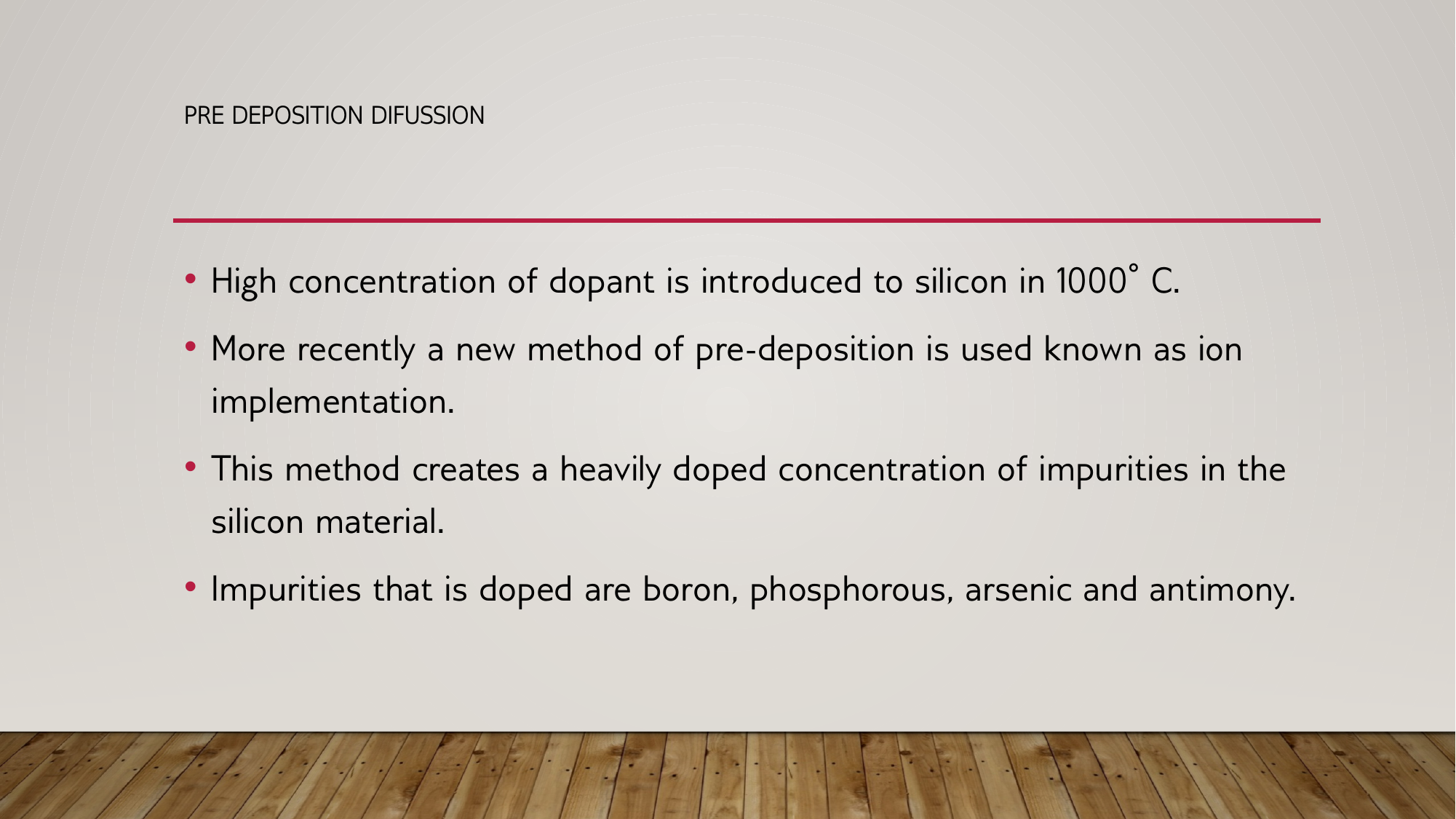

# PRE DEPOSITION DIFUSSION
High concentration of dopant is introduced to silicon in 1000˚ C.
More recently a new method of pre-deposition is used known as ion implementation.
This method creates a heavily doped concentration of impurities in the silicon material.
Impurities that is doped are boron, phosphorous, arsenic and antimony.